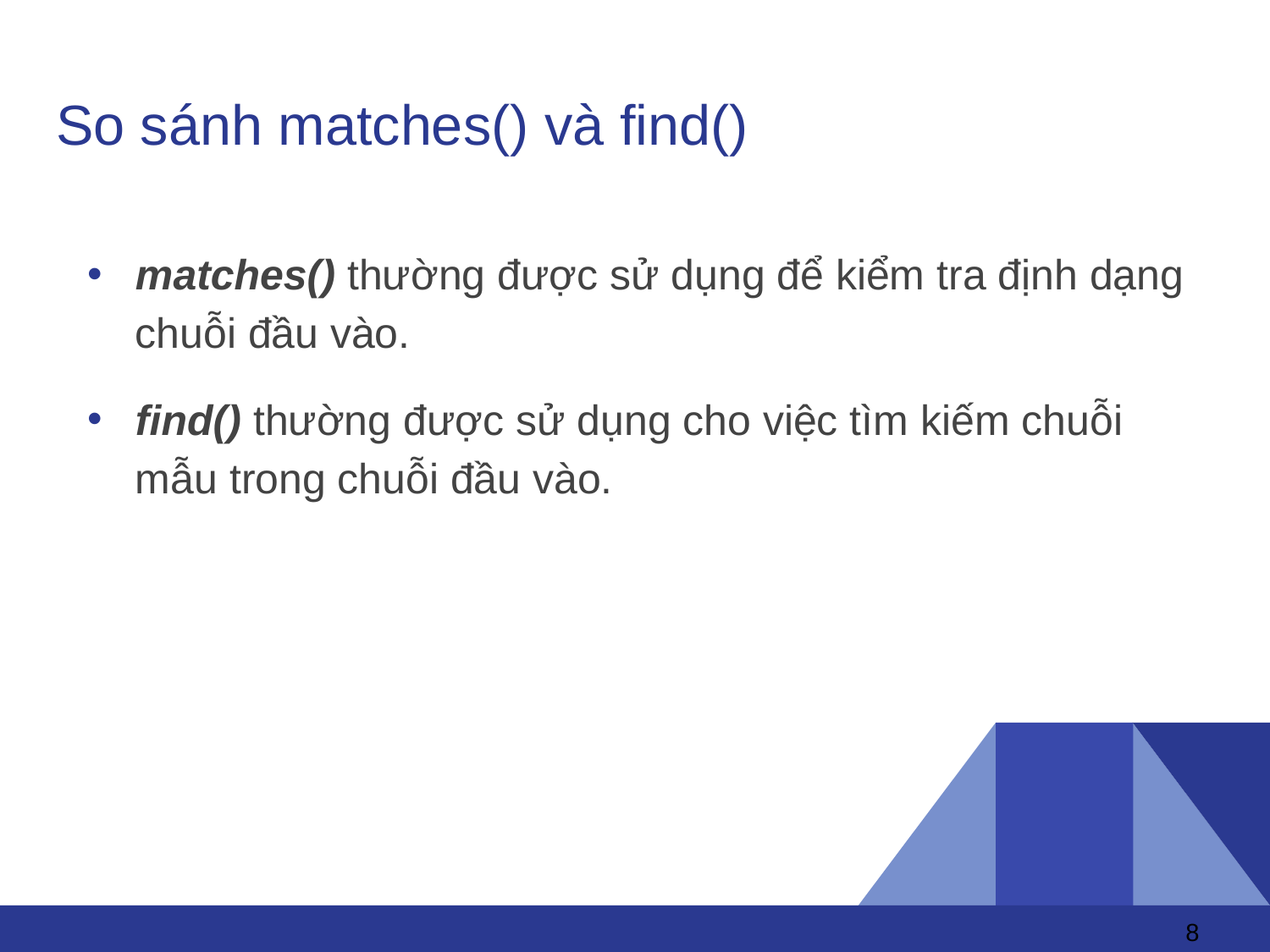

# So sánh matches() và find()
matches() thường được sử dụng để kiểm tra định dạng chuỗi đầu vào.
find() thường được sử dụng cho việc tìm kiếm chuỗi mẫu trong chuỗi đầu vào.

8